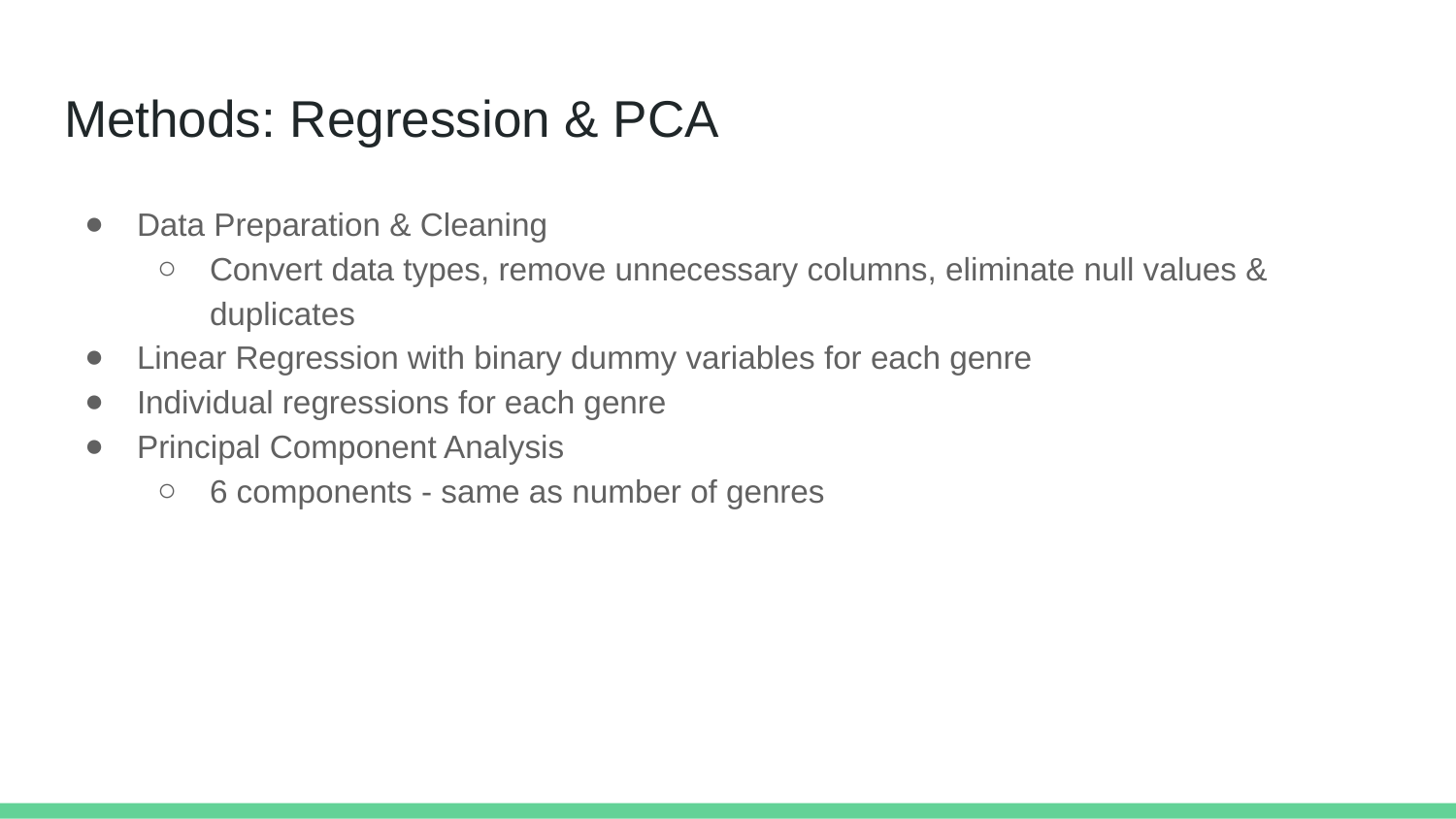

# Methods: Regression & PCA
Data Preparation & Cleaning
Convert data types, remove unnecessary columns, eliminate null values & duplicates
Linear Regression with binary dummy variables for each genre
Individual regressions for each genre
Principal Component Analysis
6 components - same as number of genres